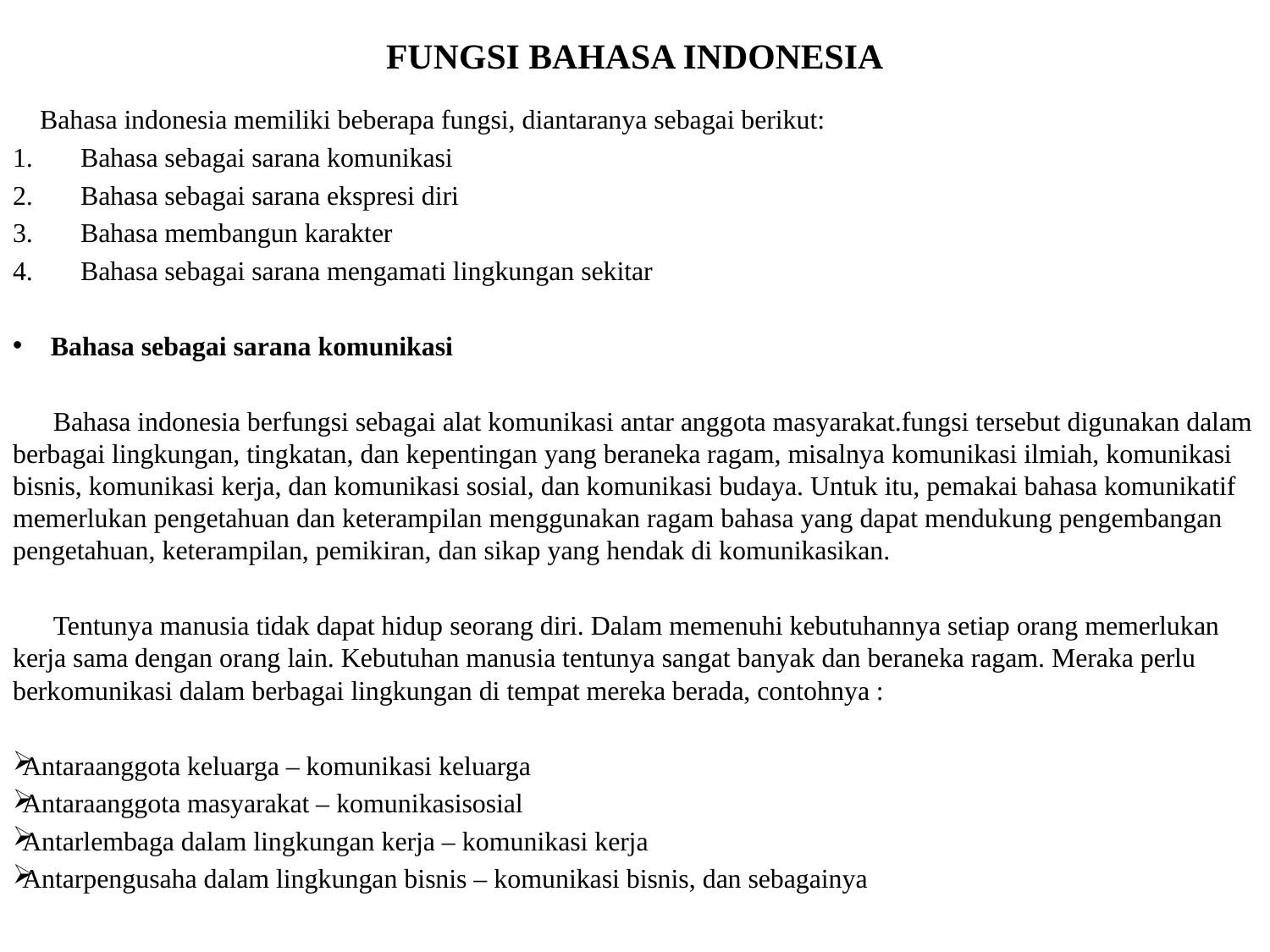

# FUNGSI BAHASA INDONESIA
    Bahasa indonesia memiliki beberapa fungsi, diantaranya sebagai berikut:
Bahasa sebagai sarana komunikasi
Bahasa sebagai sarana ekspresi diri
Bahasa membangun karakter
Bahasa sebagai sarana mengamati lingkungan sekitar

     Bahasa sebagai sarana komunikasi

      Bahasa indonesia berfungsi sebagai alat komunikasi antar anggota masyarakat.fungsi tersebut digunakan dalam berbagai lingkungan, tingkatan, dan kepentingan yang beraneka ragam, misalnya komunikasi ilmiah, komunikasi bisnis, komunikasi kerja, dan komunikasi sosial, dan komunikasi budaya. Untuk itu, pemakai bahasa komunikatif memerlukan pengetahuan dan keterampilan menggunakan ragam bahasa yang dapat mendukung pengembangan pengetahuan, keterampilan, pemikiran, dan sikap yang hendak di komunikasikan.

      Tentunya manusia tidak dapat hidup seorang diri. Dalam memenuhi kebutuhannya setiap orang memerlukan kerja sama dengan orang lain. Kebutuhan manusia tentunya sangat banyak dan beraneka ragam. Meraka perlu berkomunikasi dalam berbagai lingkungan di tempat mereka berada, contohnya :

Antaraanggota keluarga – komunikasi keluarga
Antaraanggota masyarakat – komunikasisosial
Antarlembaga dalam lingkungan kerja – komunikasi kerja
Antarpengusaha dalam lingkungan bisnis – komunikasi bisnis, dan sebagainya